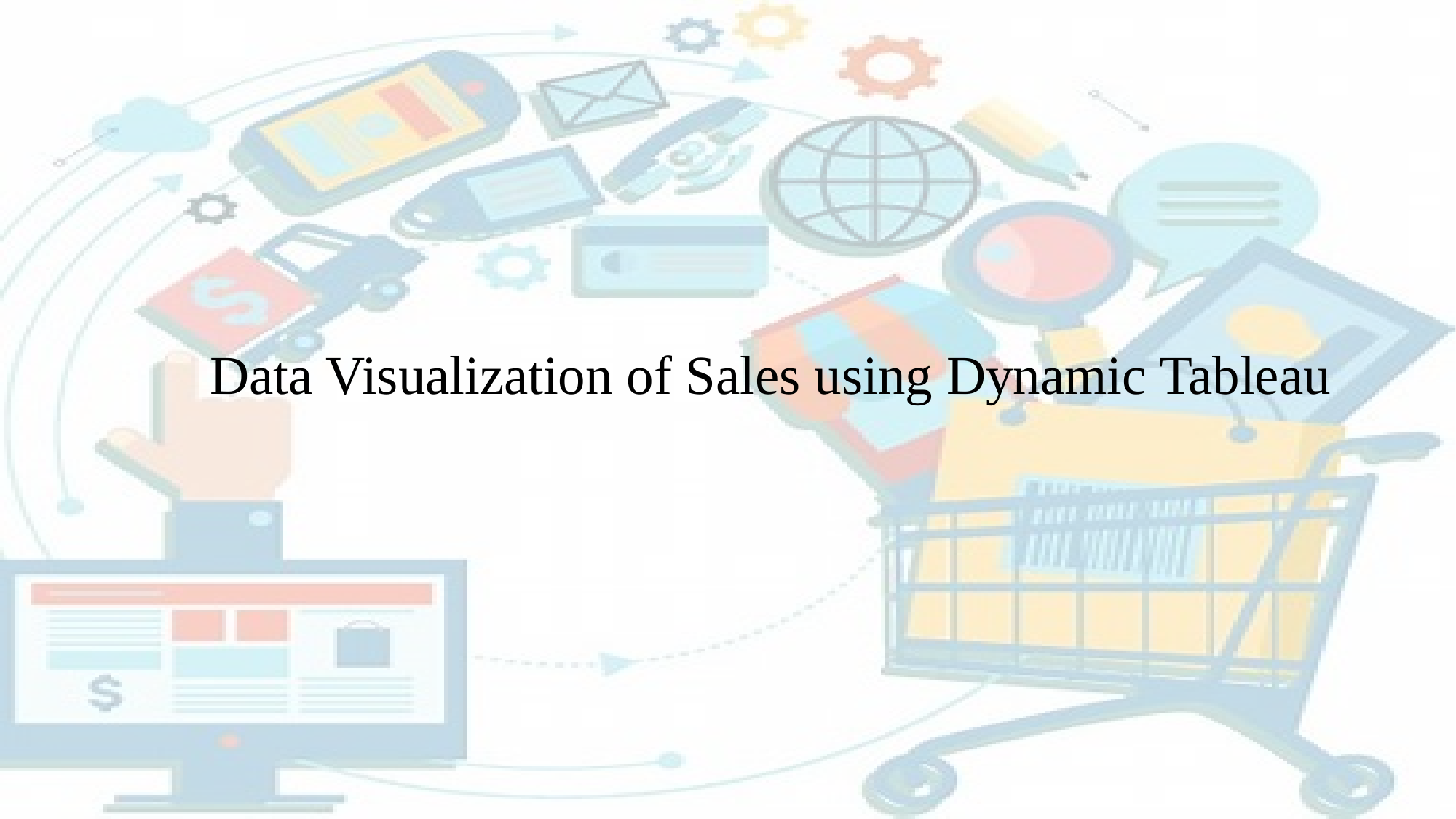

# Data Visualization of Sales using Dynamic Tableau